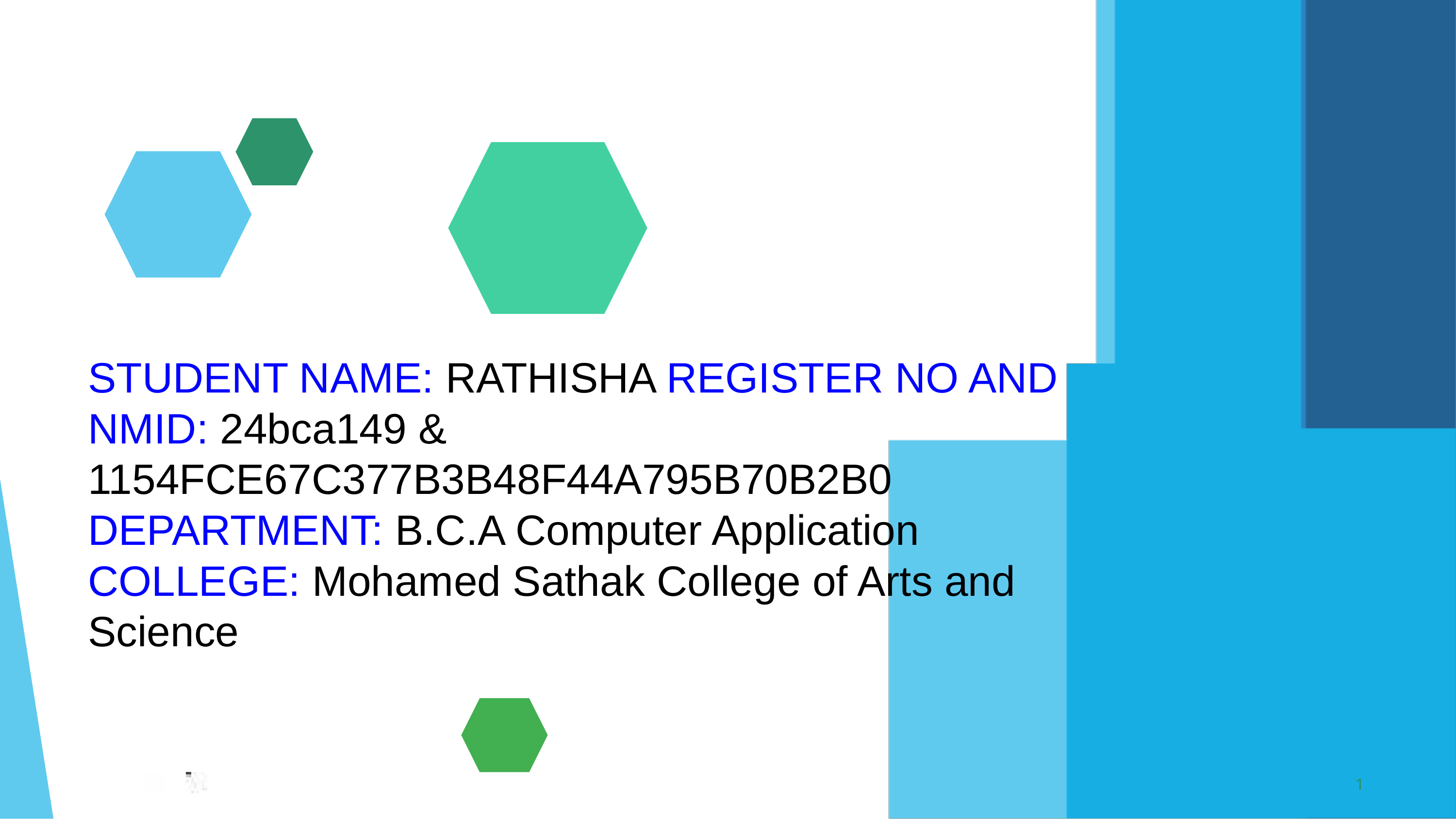

STUDENT NAME: RATHISHA REGISTER NO AND NMID: 24bca149 & 1154FCE67C377B3B48F44A795B70B2B0  DEPARTMENT: B.C.A Computer Application COLLEGE: Mohamed Sathak College of Arts and Science

1